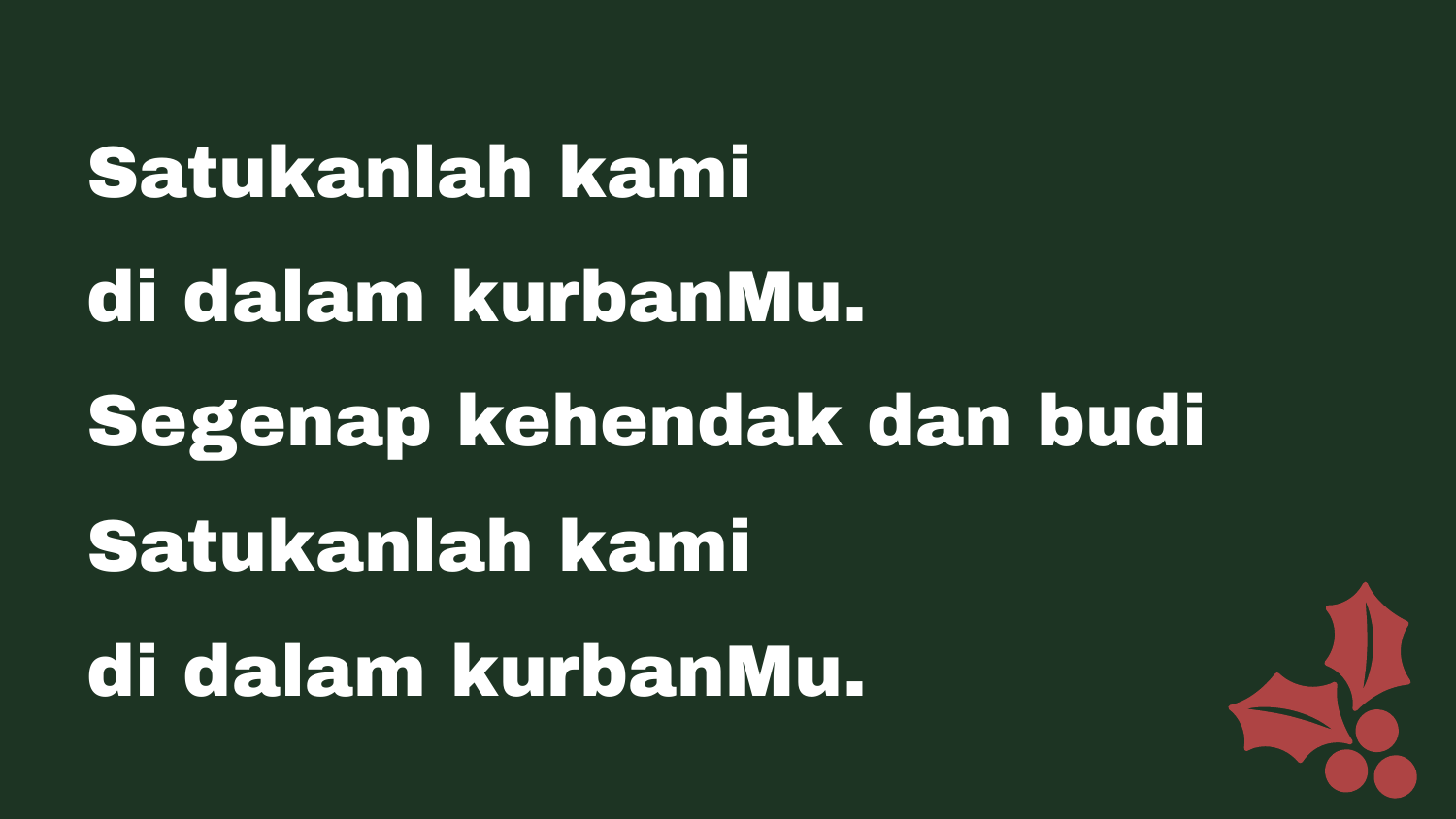

Satukanlah kami
di dalam kurbanMu.
Segenap kehendak dan budi
Satukanlah kami
di dalam kurbanMu.